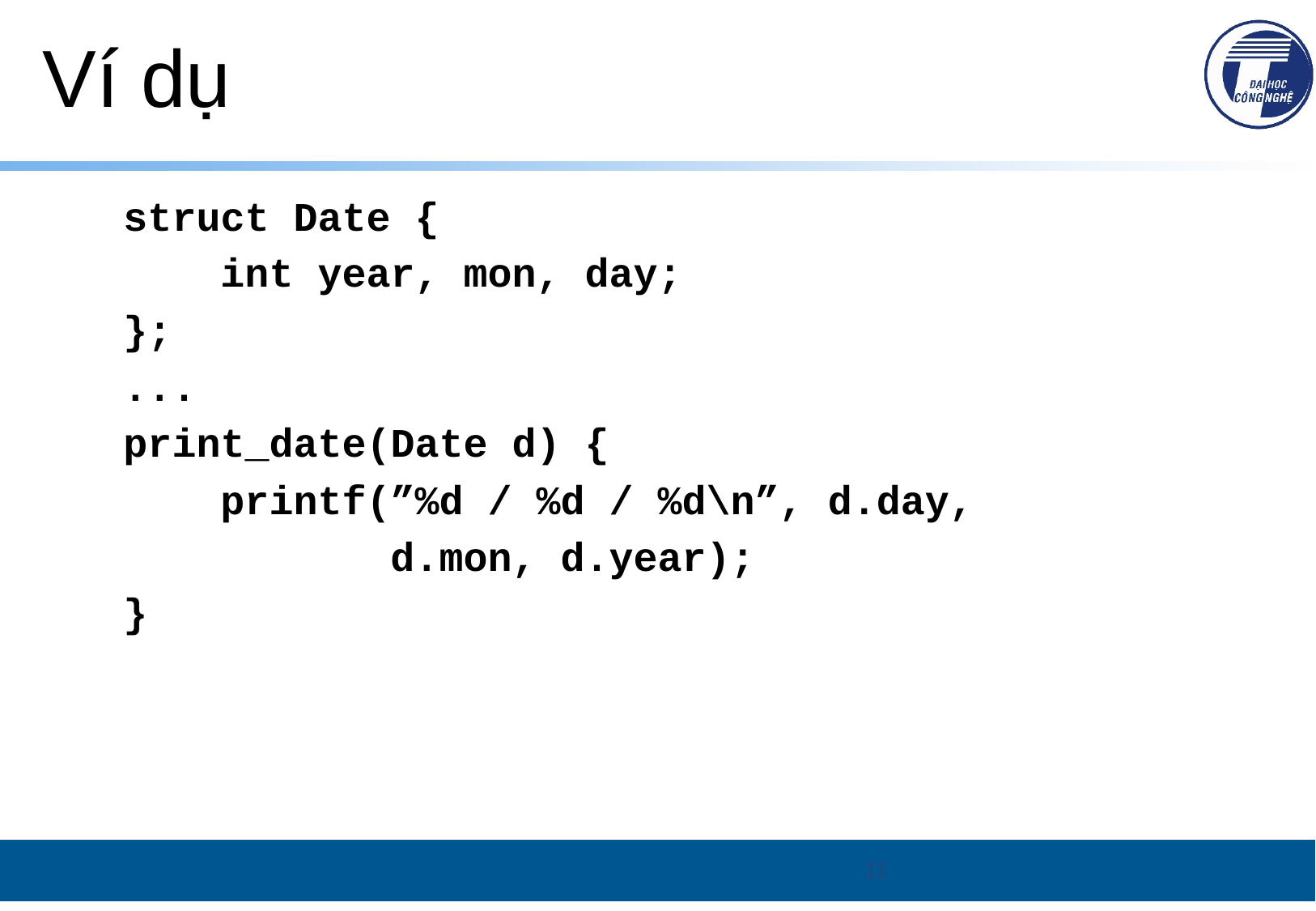

# Ví dụ
struct Date {
    int year, mon, day;
};
...
print_date(Date d) {
    printf(”%d / %d / %d\n”, d.day,
           d.mon, d.year);
}
11